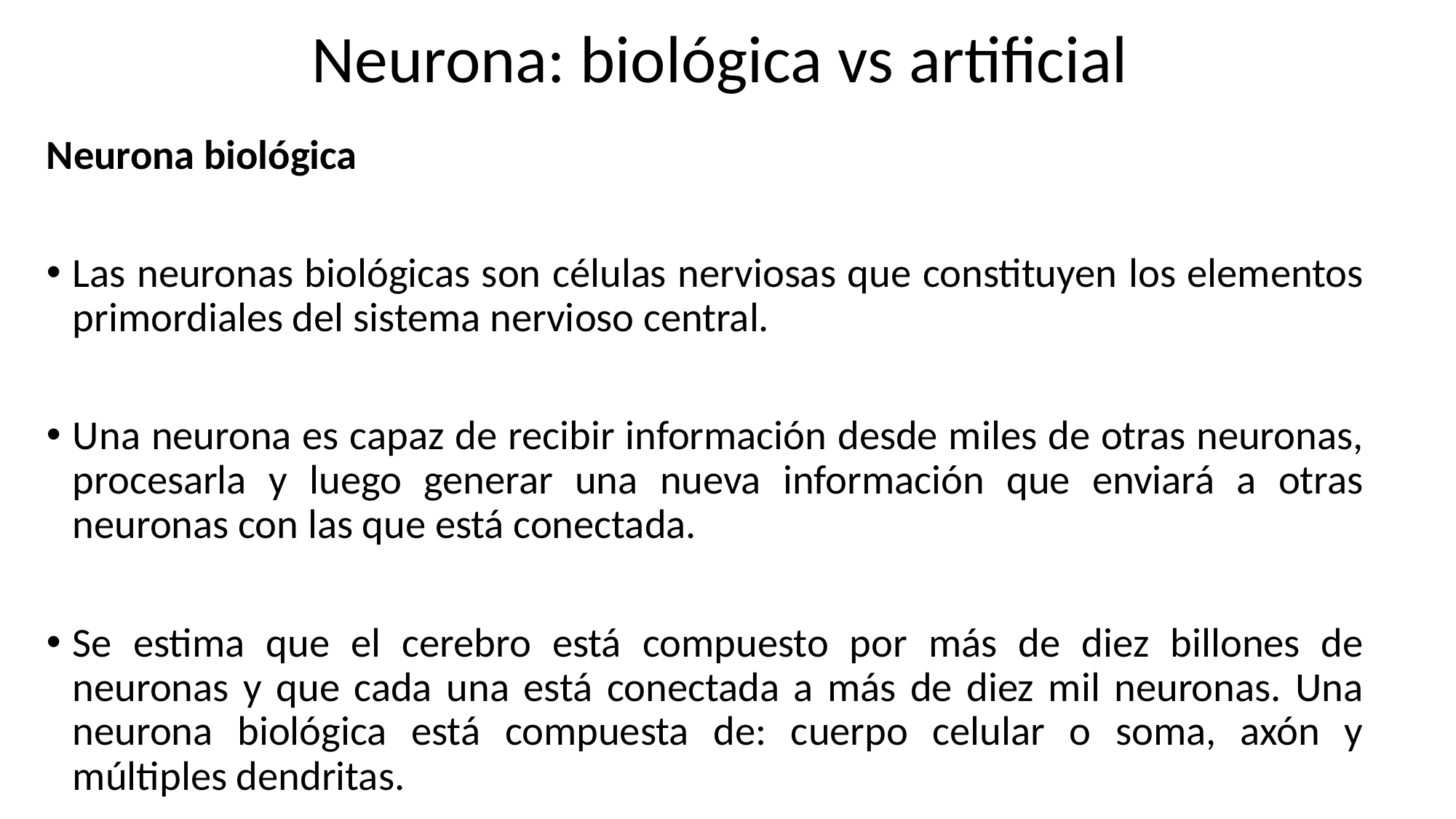

# Neurona: biológica vs artificial
Neurona biológica

Las neuronas biológicas son células nerviosas que constituyen los elementos primordiales del sistema nervioso central.

Una neurona es capaz de recibir información desde miles de otras neuronas, procesarla y luego generar una nueva información que enviará a otras neuronas con las que está conectada.

Se estima que el cerebro está compuesto por más de diez billones de neuronas y que cada una está conectada a más de diez mil neuronas. Una neurona biológica está compuesta de: cuerpo celular o soma, axón y múltiples dendritas.